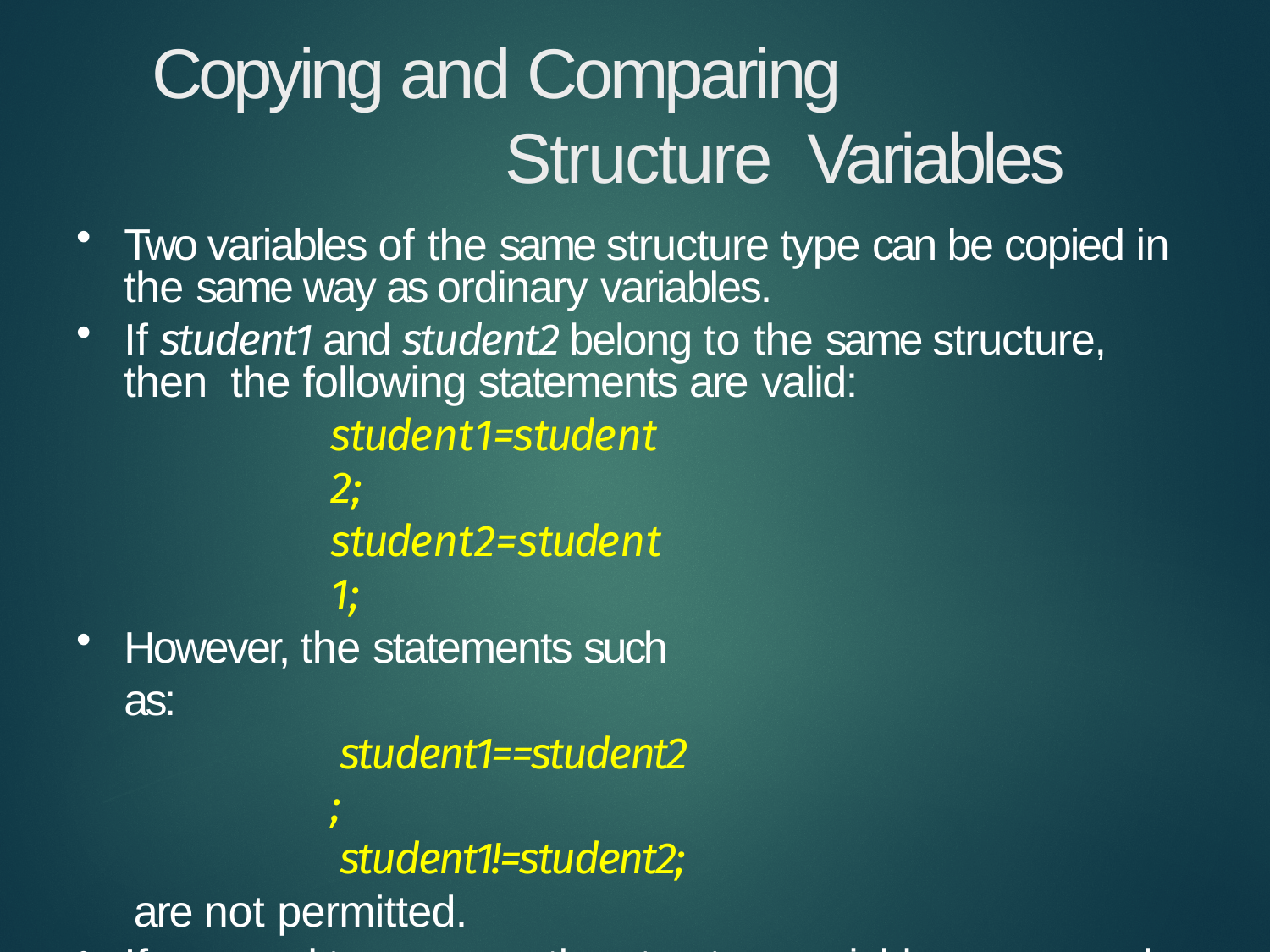

# Copying and Comparing Structure  Variables
Two variables of the same structure type can be copied in  the same way as ordinary variables.
If student1 and student2 belong to the same structure, then  the following statements are valid:
student1=student2;
student2=student1;
However, the statements such as:
student1==student2 ;
student1!=student2;
are not permitted.
If we need to compare the structure variables, we may do  so by comparing members individually.